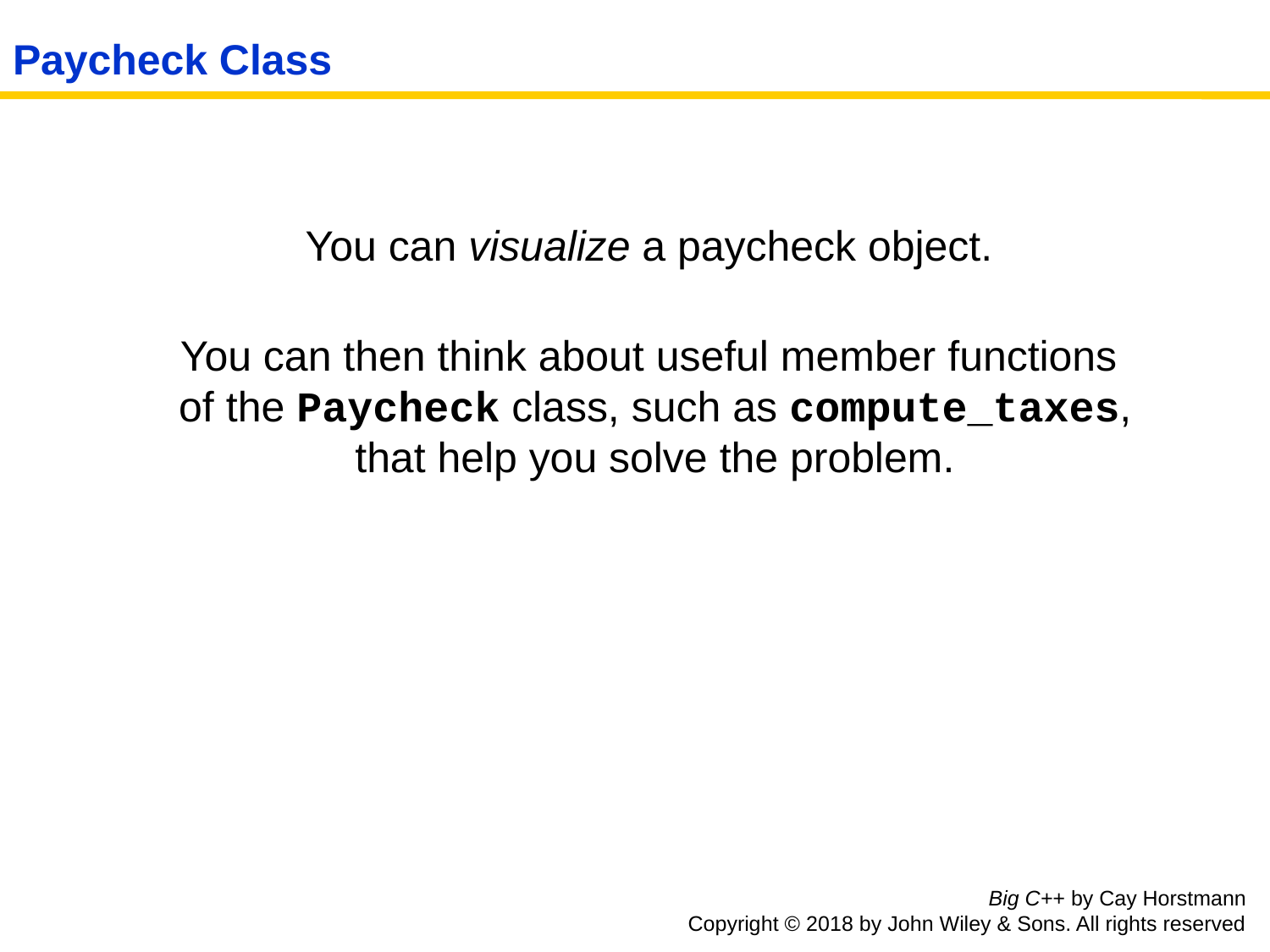

# Paycheck Class

   You can visualize a paycheck object.
   You can then think about useful member functions
of the Paycheck class, such as compute_taxes,
that help you solve the problem.
Big C++ by Cay Horstmann
Copyright © 2018 by John Wiley & Sons. All rights reserved